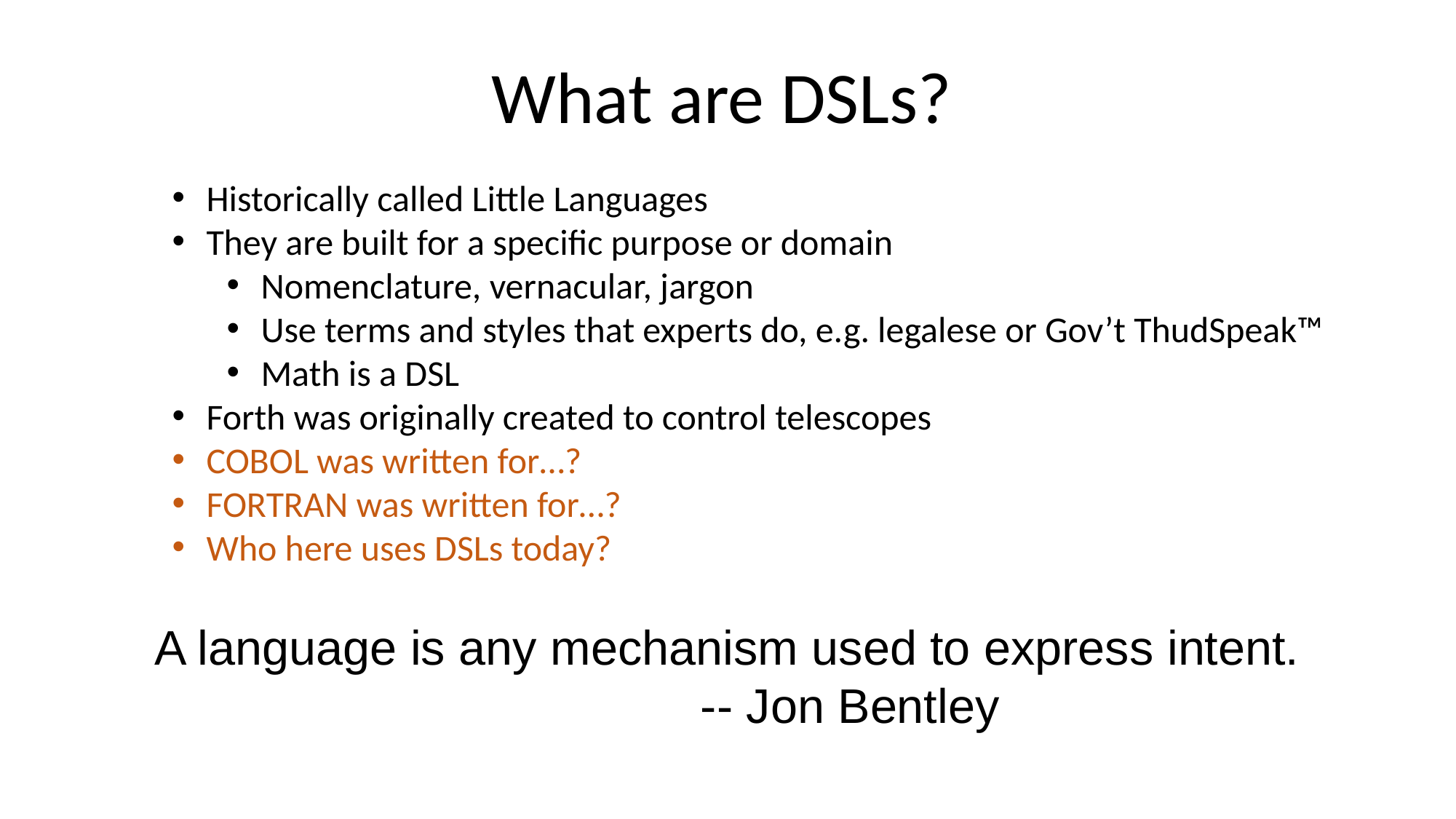

What are DSLs?
Historically called Little Languages
They are built for a specific purpose or domain
Nomenclature, vernacular, jargon
Use terms and styles that experts do, e.g. legalese or Gov’t ThudSpeak™
Math is a DSL
Forth was originally created to control telescopes
COBOL was written for…?
FORTRAN was written for…?
Who here uses DSLs today?
A language is any mechanism used to express intent.
					-- Jon Bentley